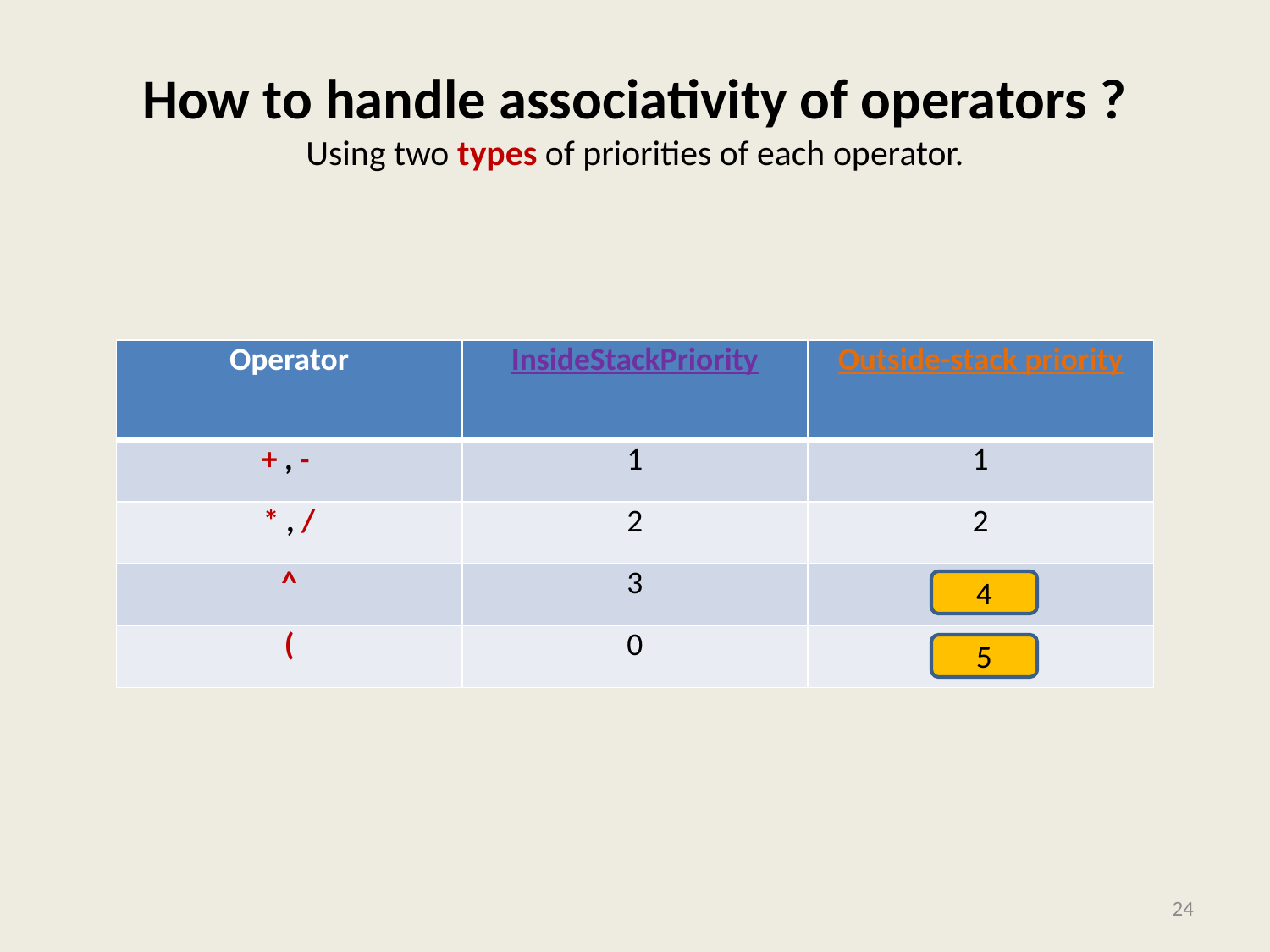

# How to handle associativity of operators ? Using two types of priorities of each operator.

| Operator | InsideStackPriority | Outside-stack priority |
| --- | --- | --- |
| + , - | 1 | 1 |
| \* , / | 2 | 2 |
| ^ | 3 | 3 |
| ( | 0 | 4 |
4
5
24